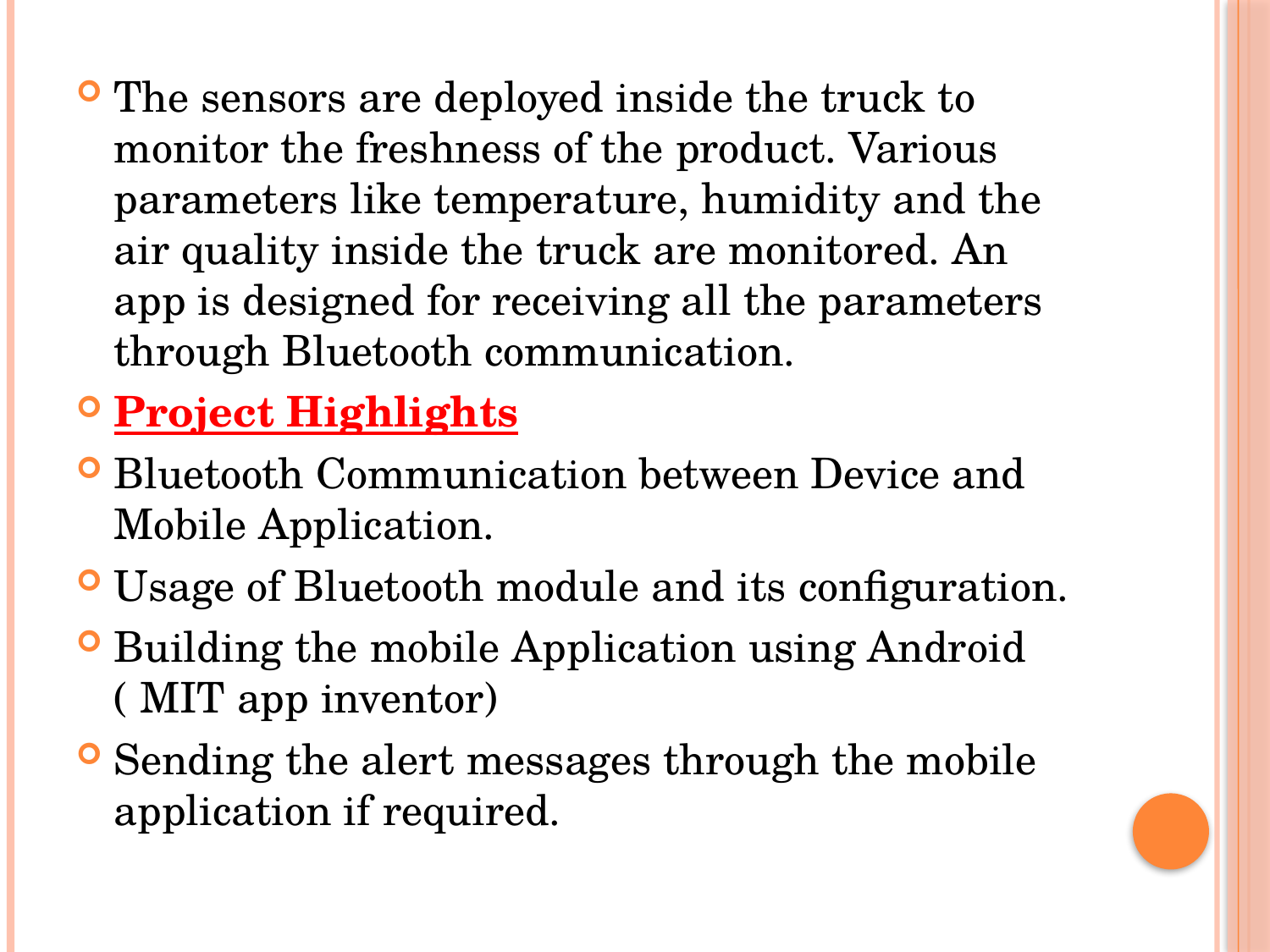

#
The sensors are deployed inside the truck to monitor the freshness of the product. Various parameters like temperature, humidity and the air quality inside the truck are monitored. An app is designed for receiving all the parameters through Bluetooth communication.
Project Highlights
Bluetooth Communication between Device and Mobile Application.
Usage of Bluetooth module and its configuration.
Building the mobile Application using Android ( MIT app inventor)
Sending the alert messages through the mobile application if required.